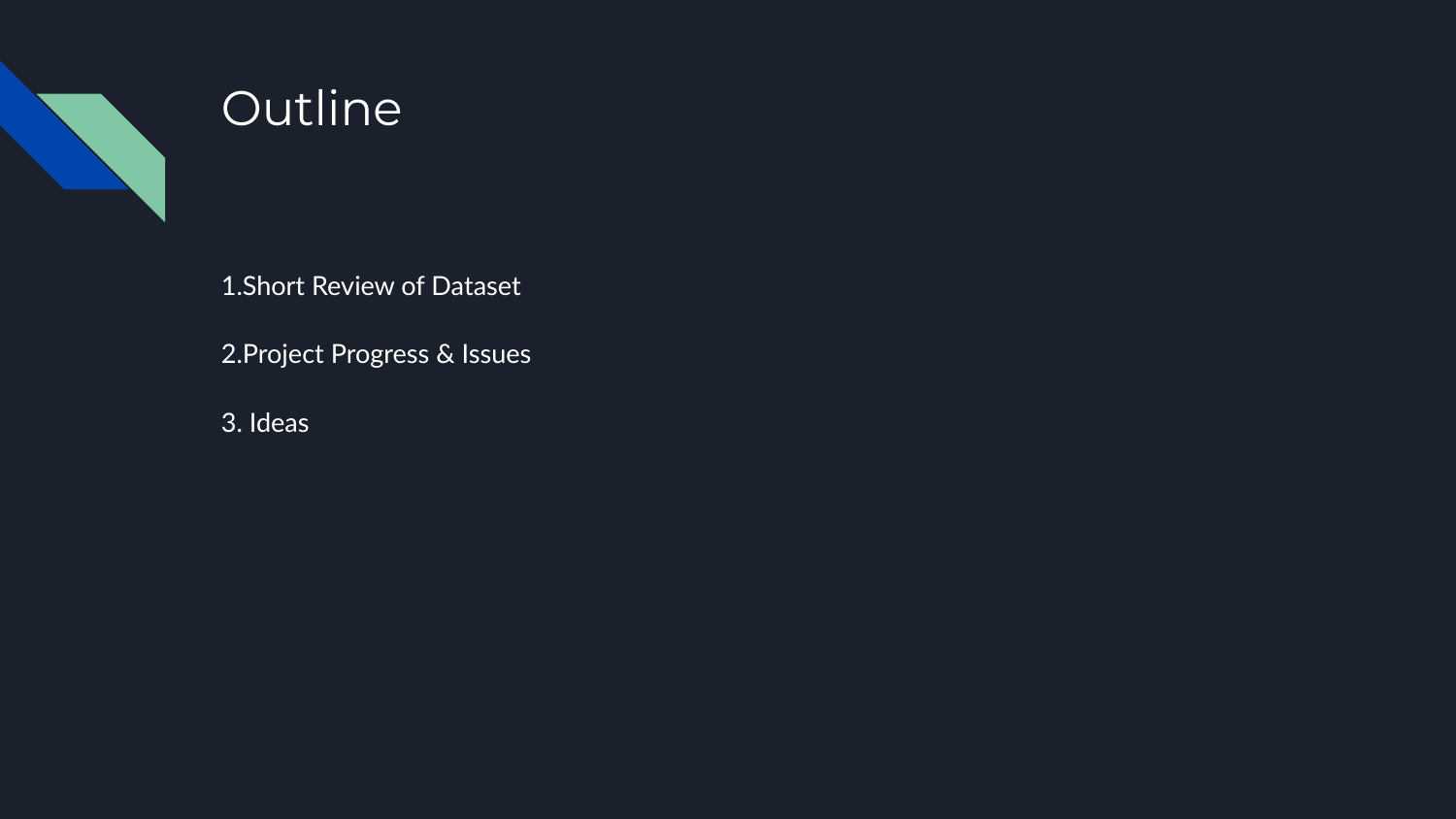

# Outline
1.Short Review of Dataset
2.Project Progress & Issues
3. Ideas